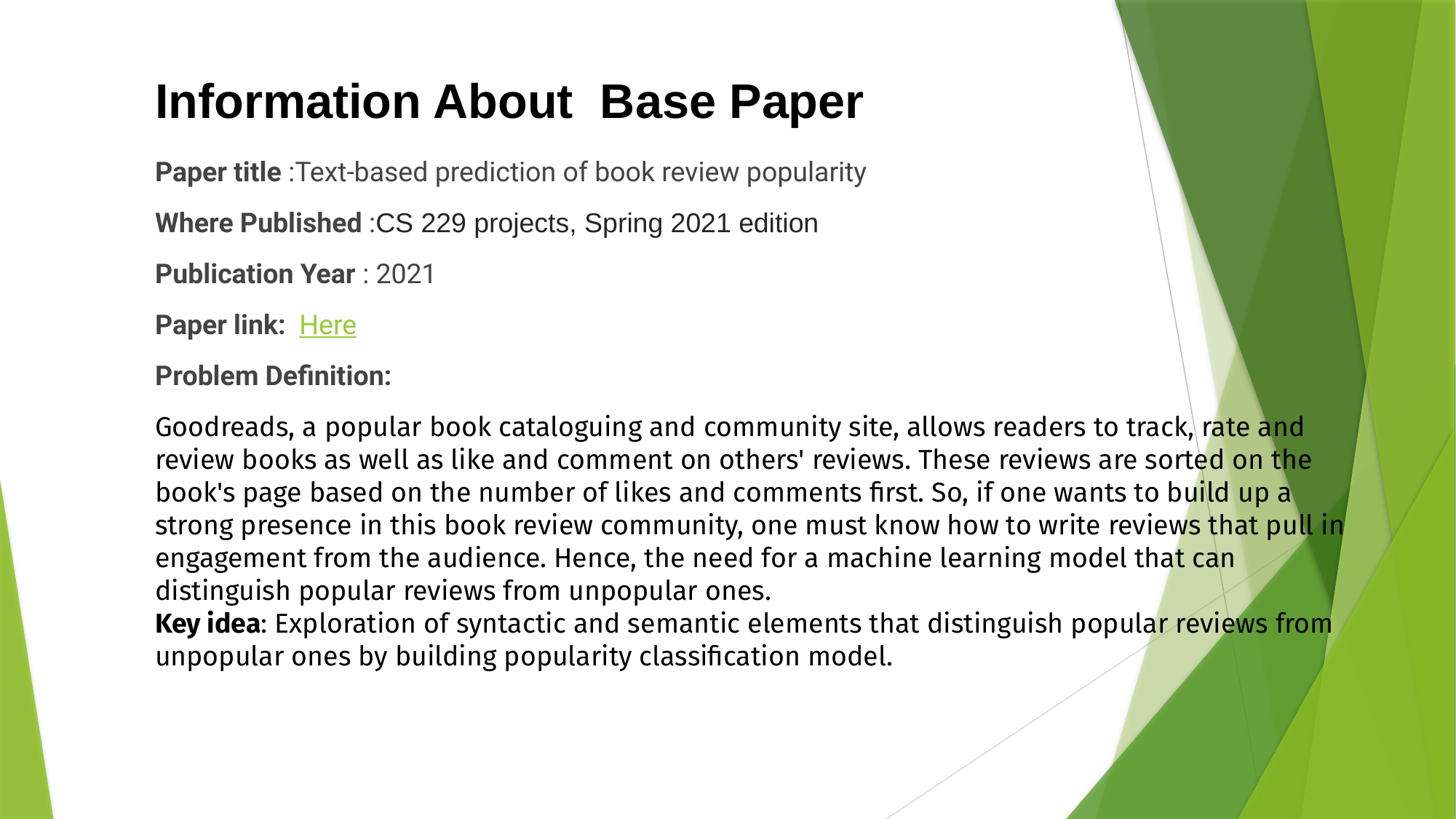

Information About  Base Paper

Paper title :Text-based prediction of book review popularity
Where Published :CS 229 projects, Spring 2021 edition
Publication Year : 2021
Paper link:  Here
Problem Definition:
Goodreads, a popular book cataloguing and community site, allows readers to track, rate and review books as well as like and comment on others' reviews. These reviews are sorted on the book's page based on the number of likes and comments first. So, if one wants to build up a strong presence in this book review community, one must know how to write reviews that pull in engagement from the audience. Hence, the need for a machine learning model that can distinguish popular reviews from unpopular ones.
Key idea: Exploration of syntactic and semantic elements that distinguish popular reviews from unpopular ones by building popularity classification model.